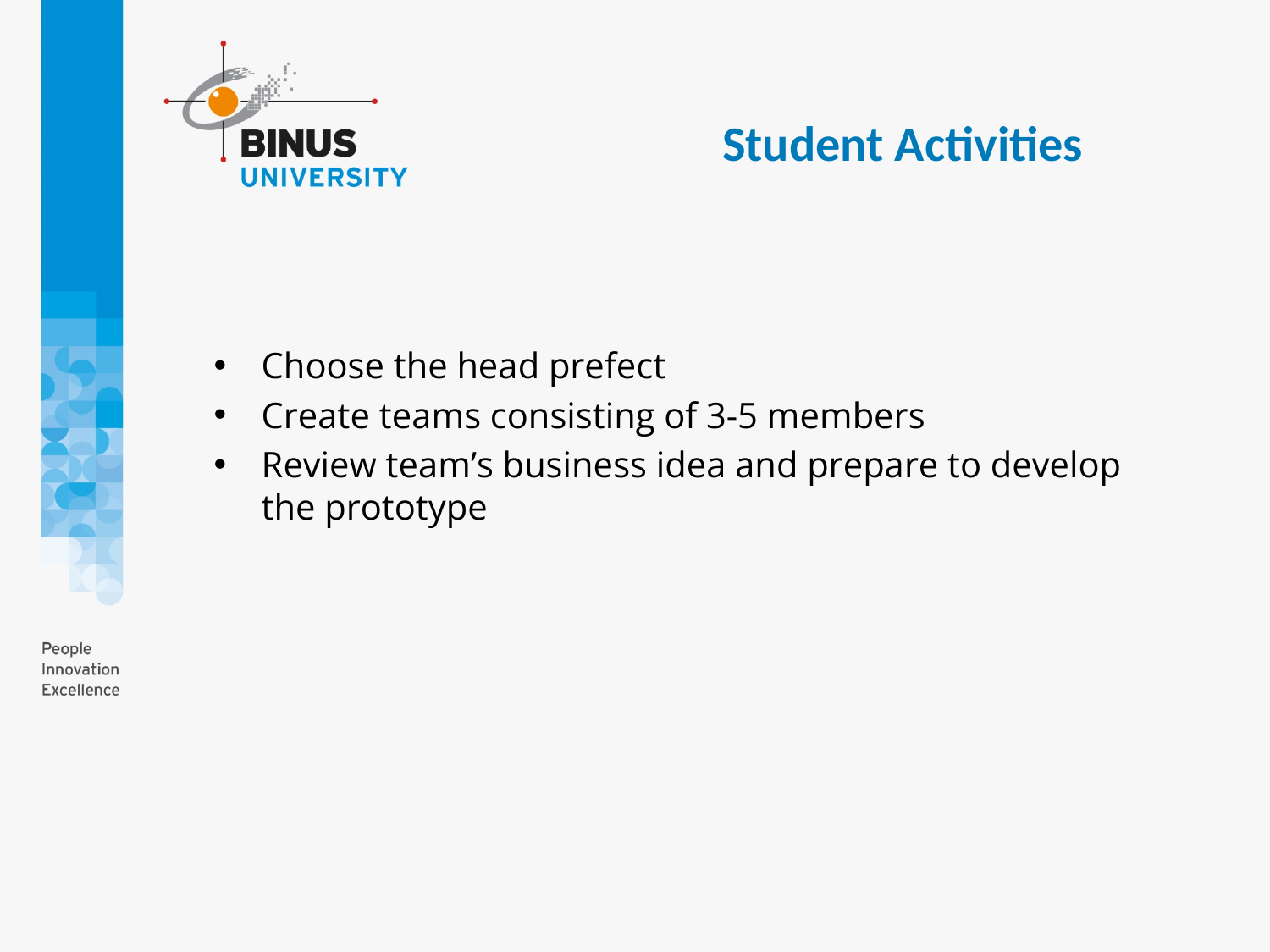

Student Activities
Choose the head prefect
Create teams consisting of 3-5 members
Review team’s business idea and prepare to develop the prototype